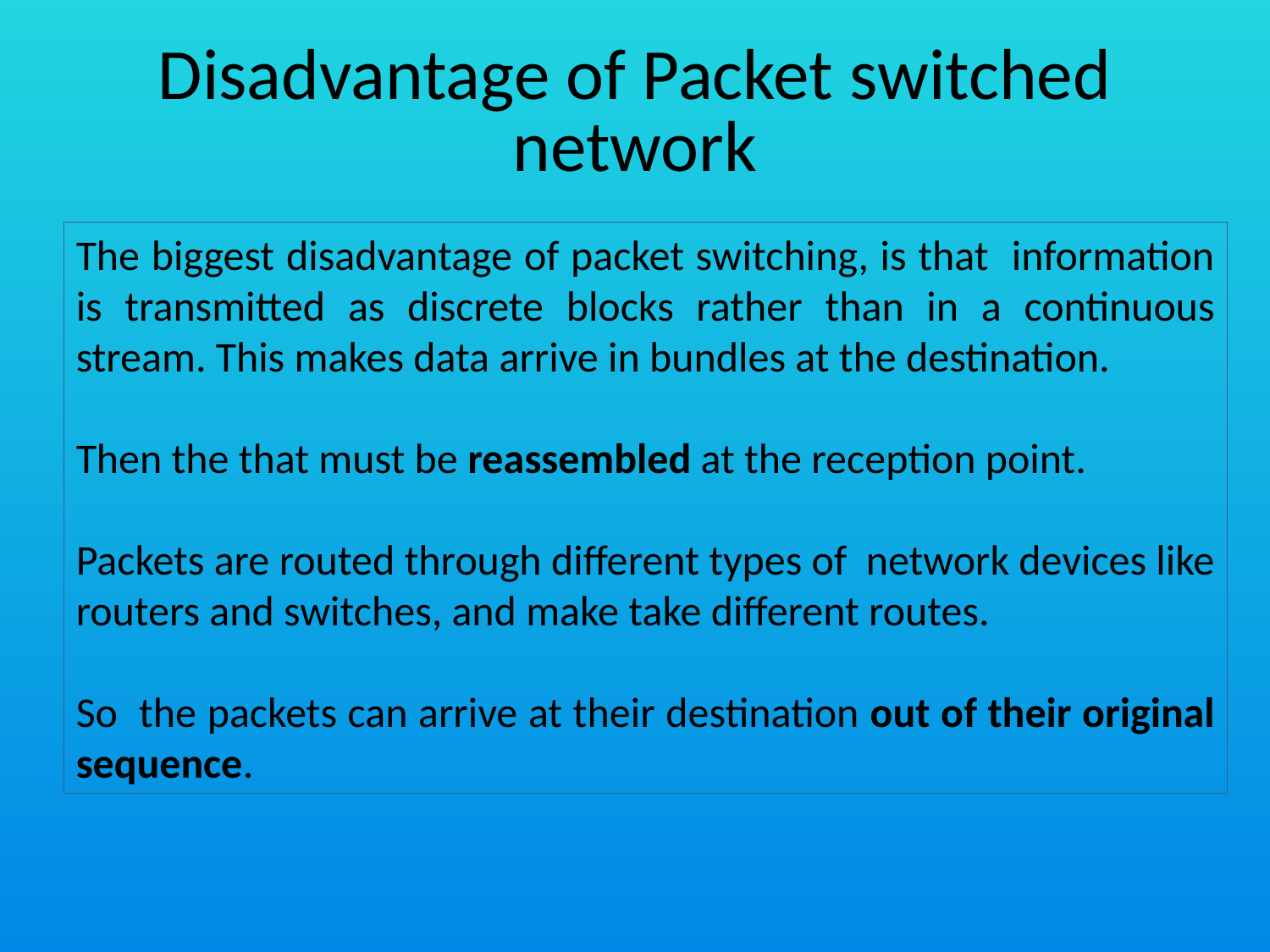

# Disadvantage of Packet switched network
The biggest disadvantage of packet switching, is that  information is transmitted as discrete blocks rather than in a continuous stream. This makes data arrive in bundles at the destination.

Then the that must be reassembled at the reception point.

Packets are routed through different types of  network devices like routers and switches, and make take different routes.

So  the packets can arrive at their destination out of their original sequence.